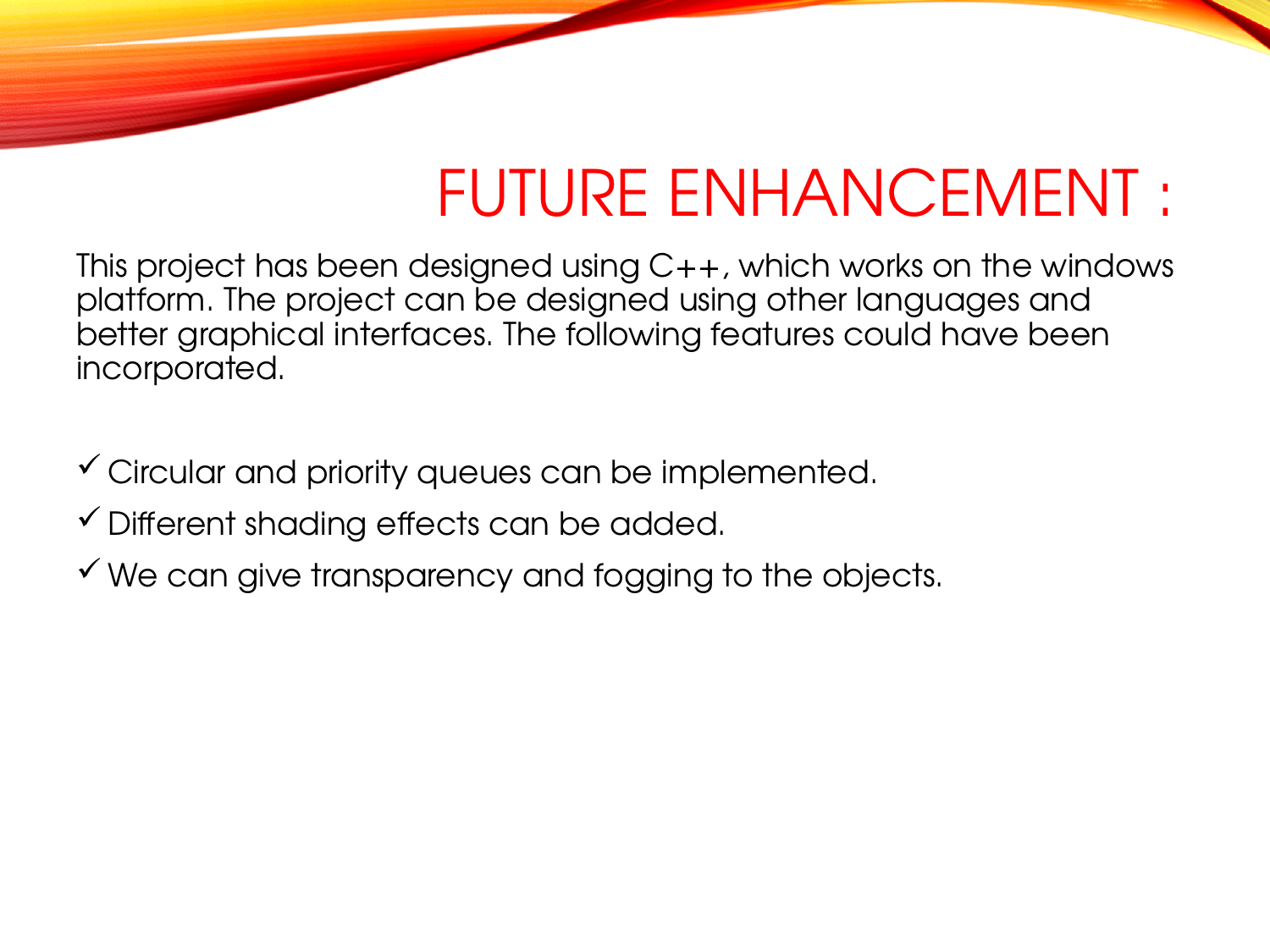

# Future Enhancement :
This project has been designed using C++, which works on the windows platform. The project can be designed using other languages and better graphical interfaces. The following features could have been incorporated.

Circular and priority queues can be implemented.
Different shading effects can be added.
We can give transparency and fogging to the objects.